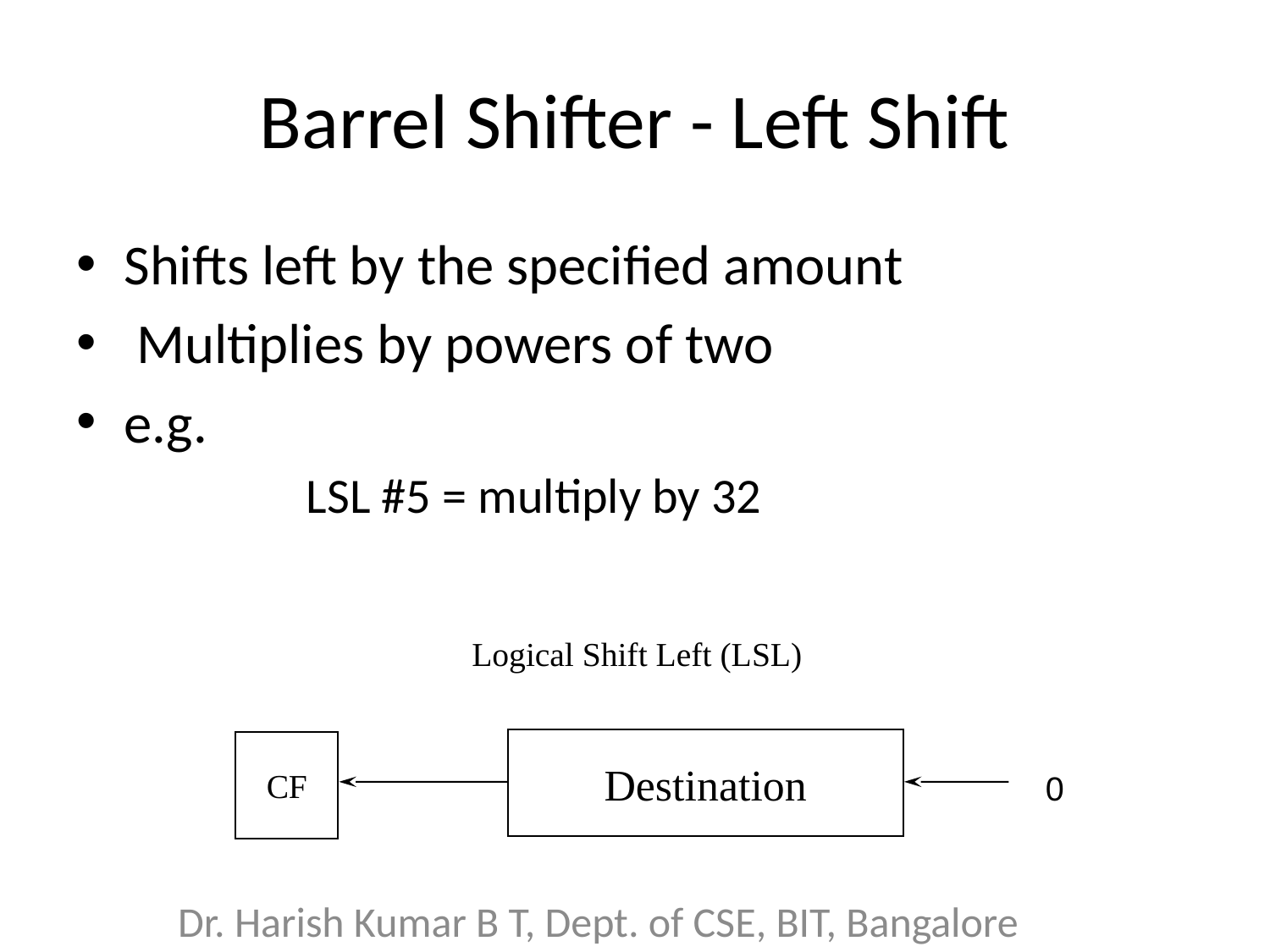

# Barrel Shifter - Left Shift
Shifts left by the specified amount
 Multiplies by powers of two
e.g.
		LSL #5 = multiply by 32

Logical Shift Left (LSL)
Destination
CF
0